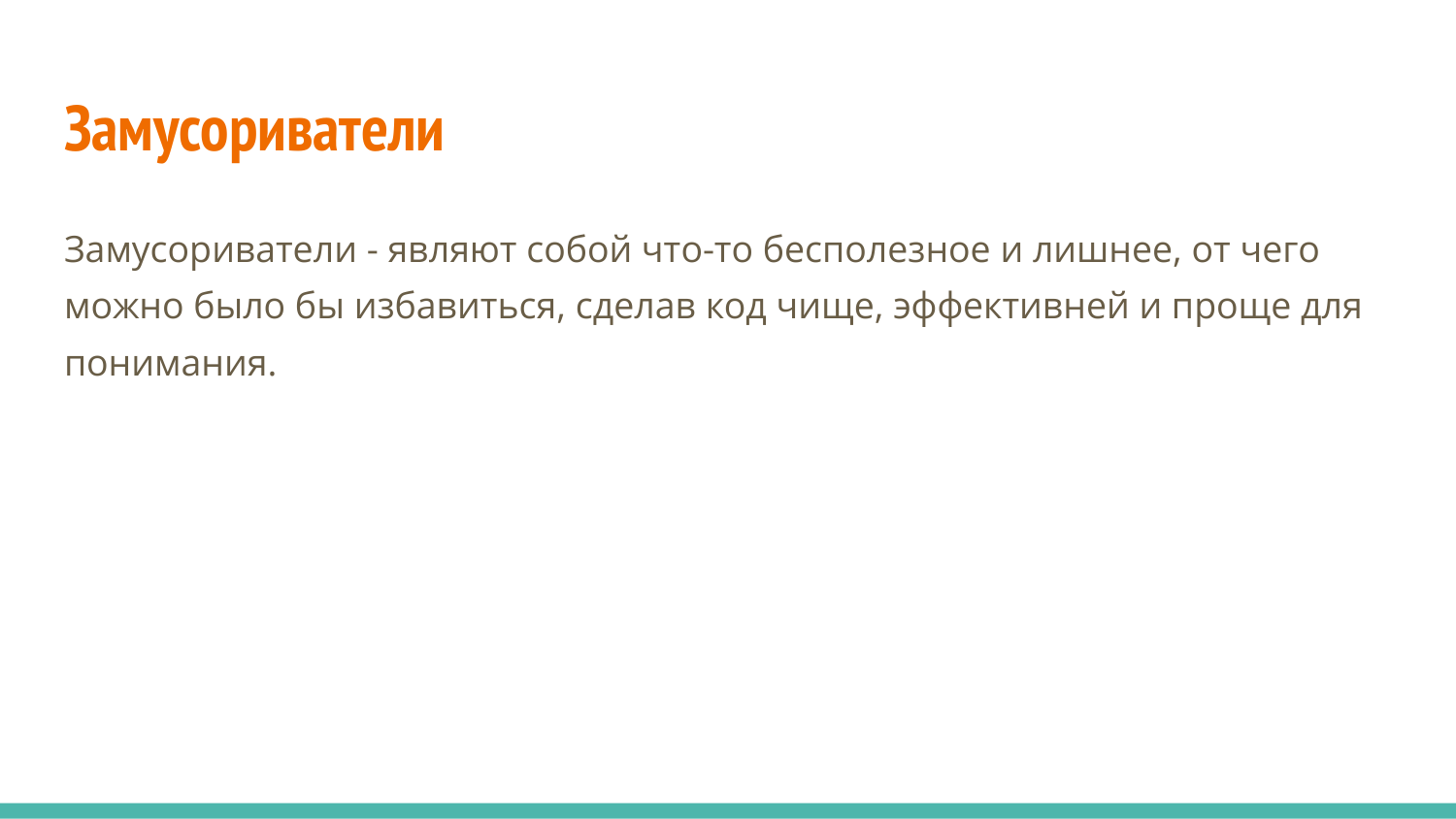

# Замусориватели
Замусориватели - являют собой что-то бесполезное и лишнее, от чего можно было бы избавиться, сделав код чище, эффективней и проще для понимания.